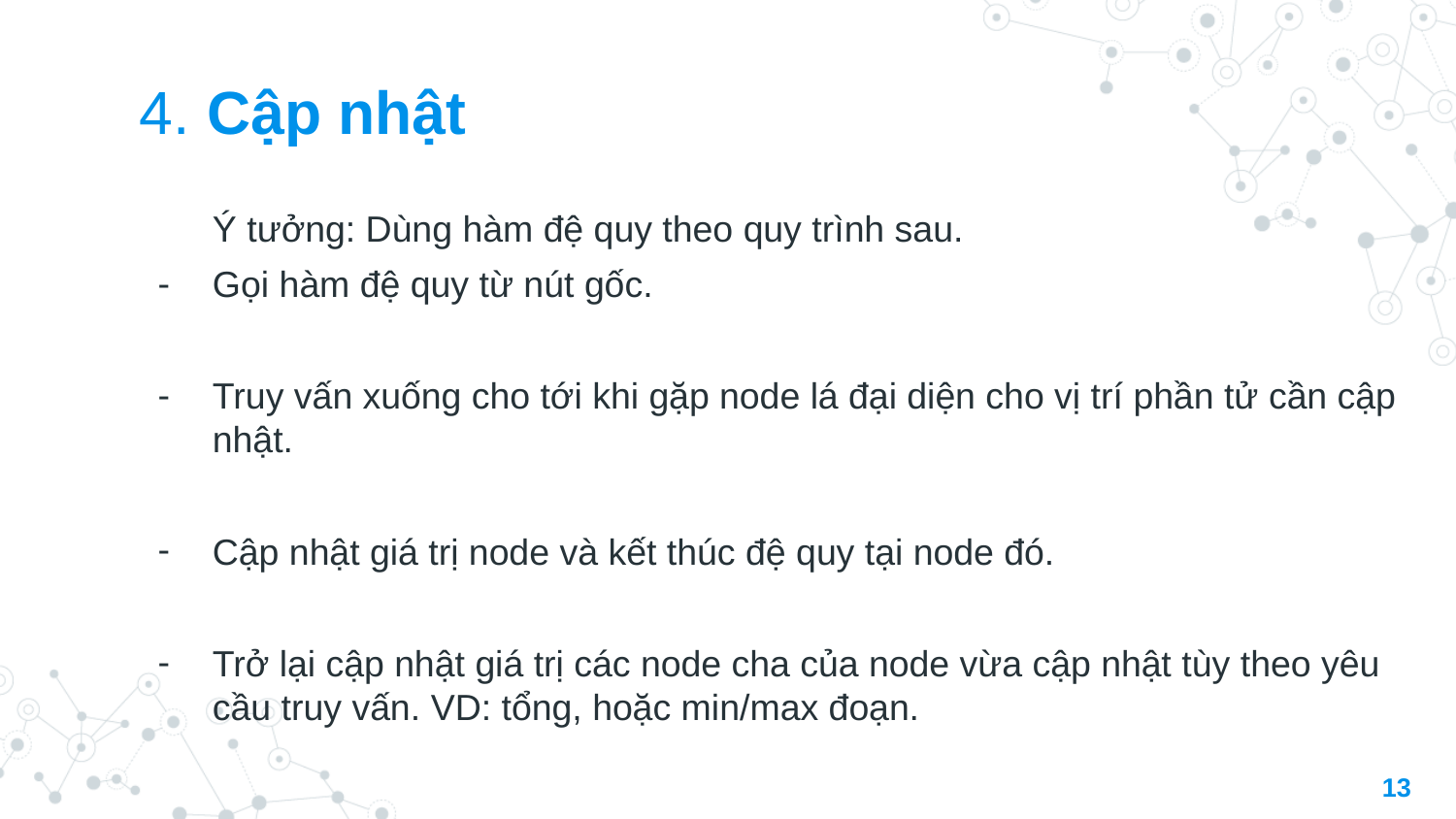

# 4. Cập nhật
Ý tưởng: Dùng hàm đệ quy theo quy trình sau.
Gọi hàm đệ quy từ nút gốc.

Truy vấn xuống cho tới khi gặp node lá đại diện cho vị trí phần tử cần cập nhật.

Cập nhật giá trị node và kết thúc đệ quy tại node đó.

Trở lại cập nhật giá trị các node cha của node vừa cập nhật tùy theo yêu cầu truy vấn. VD: tổng, hoặc min/max đoạn.
13